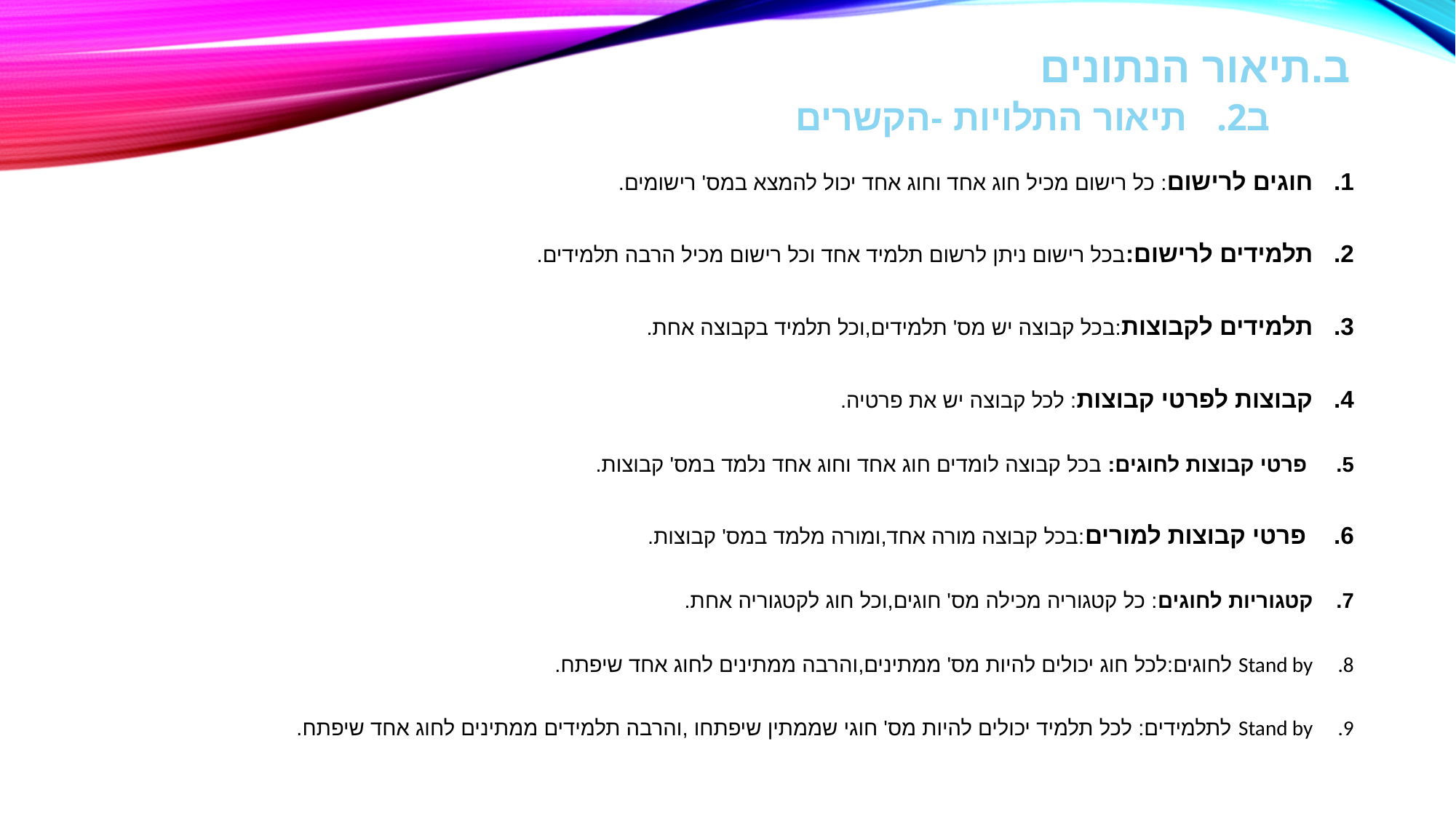

ב.תיאור הנתונים
ב2.   תיאור התלויות -הקשרים
חוגים לרישום: כל רישום מכיל חוג אחד וחוג אחד יכול להמצא במס' רישומים.
תלמידים לרישום:בכל רישום ניתן לרשום תלמיד אחד וכל רישום מכיל הרבה תלמידים.
תלמידים לקבוצות:בכל קבוצה יש מס' תלמידים,וכל תלמיד בקבוצה אחת.
קבוצות לפרטי קבוצות: לכל קבוצה יש את פרטיה.
 פרטי קבוצות לחוגים: בכל קבוצה לומדים חוג אחד וחוג אחד נלמד במס' קבוצות.
 פרטי קבוצות למורים:בכל קבוצה מורה אחד,ומורה מלמד במס' קבוצות.
קטגוריות לחוגים: כל קטגוריה מכילה מס' חוגים,וכל חוג לקטגוריה אחת.
Stand by לחוגים:לכל חוג יכולים להיות מס' ממתינים,והרבה ממתינים לחוג אחד שיפתח.
Stand by לתלמידים: לכל תלמיד יכולים להיות מס' חוגי שממתין שיפתחו ,והרבה תלמידים ממתינים לחוג אחד שיפתח.